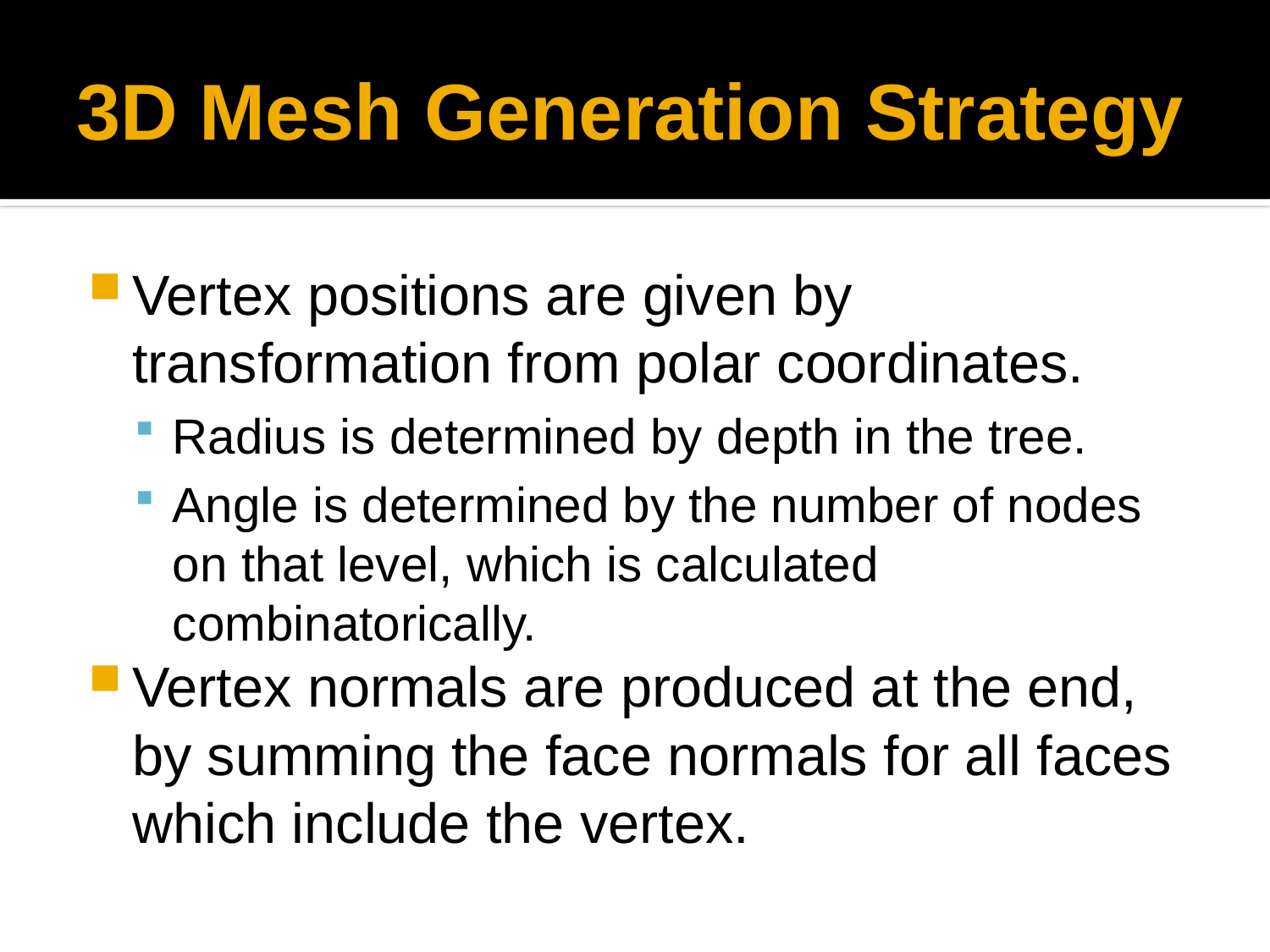

# 3D Mesh Generation Strategy
Vertex positions are given by transformation from polar coordinates.
Radius is determined by depth in the tree.
Angle is determined by the number of nodes on that level, which is calculated combinatorically.
Vertex normals are produced at the end, by summing the face normals for all faces which include the vertex.